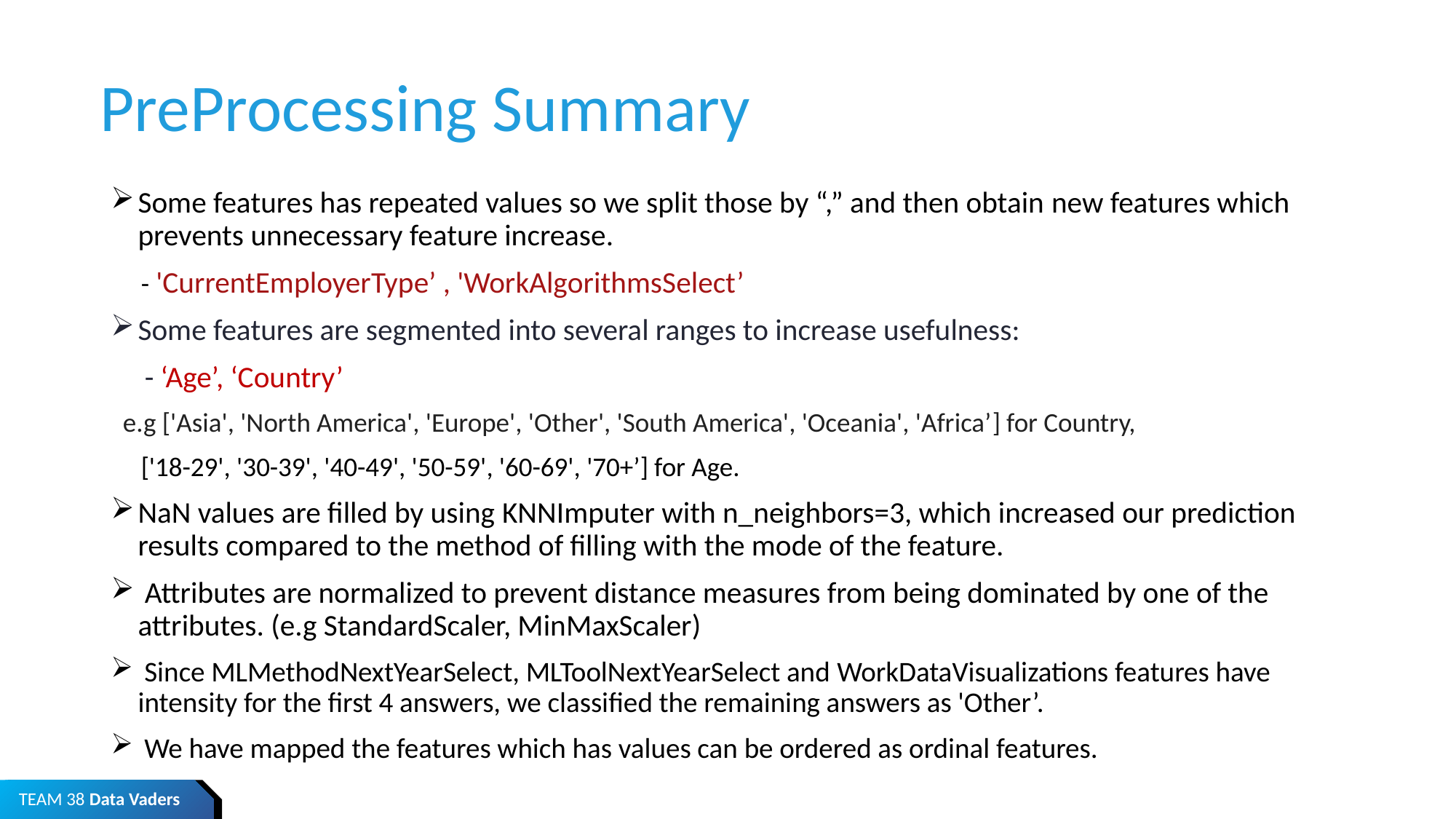

# PreProcessing Summary
Some features has repeated values so we split those by “,” and then obtain new features which prevents unnecessary feature increase.
     - 'CurrentEmployerType’ , 'WorkAlgorithmsSelect’
Some features are segmented into several ranges to increase usefulness:
     - ‘Age’, ‘Country’
  e.g ['Asia', 'North America', 'Europe', 'Other', 'South America', 'Oceania', 'Africa’] for Country,
     ['18-29', '30-39', '40-49', '50-59', '60-69', '70+’] for Age.
NaN values are filled by using KNNImputer with n_neighbors=3, which increased our prediction results compared to the method of filling with the mode of the feature.
 Attributes are normalized to prevent distance measures from being dominated by one of the attributes. (e.g StandardScaler, MinMaxScaler)
 Since MLMethodNextYearSelect, MLToolNextYearSelect and WorkDataVisualizations features have intensity for the first 4 answers, we classified the remaining answers as 'Other’.
 We have mapped the features which has values can be ordered as ordinal features.